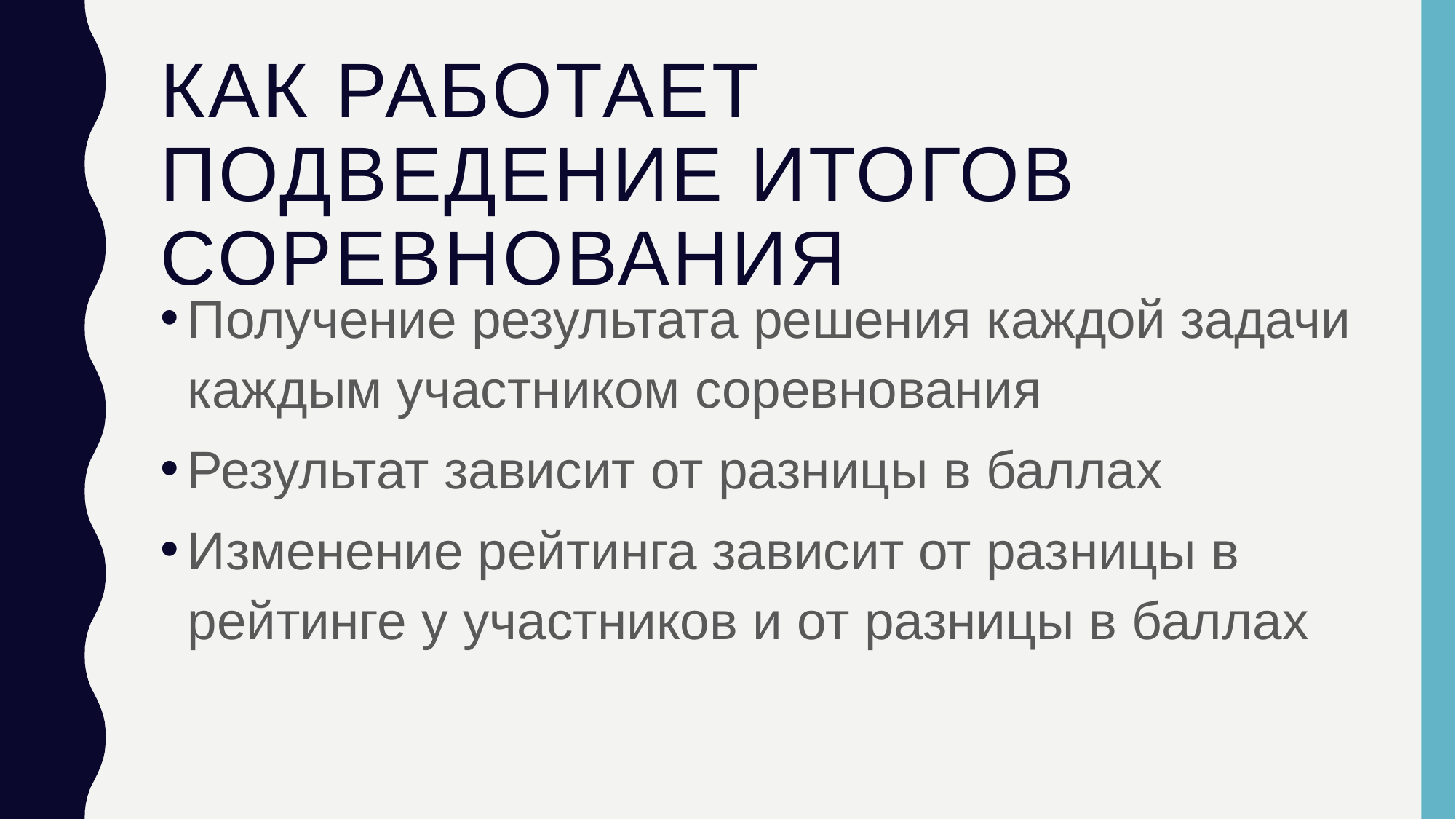

# Как работает подведение итогов соревнования
Получение результата решения каждой задачи каждым участником соревнования
Результат зависит от разницы в баллах
Изменение рейтинга зависит от разницы в рейтинге у участников и от разницы в баллах